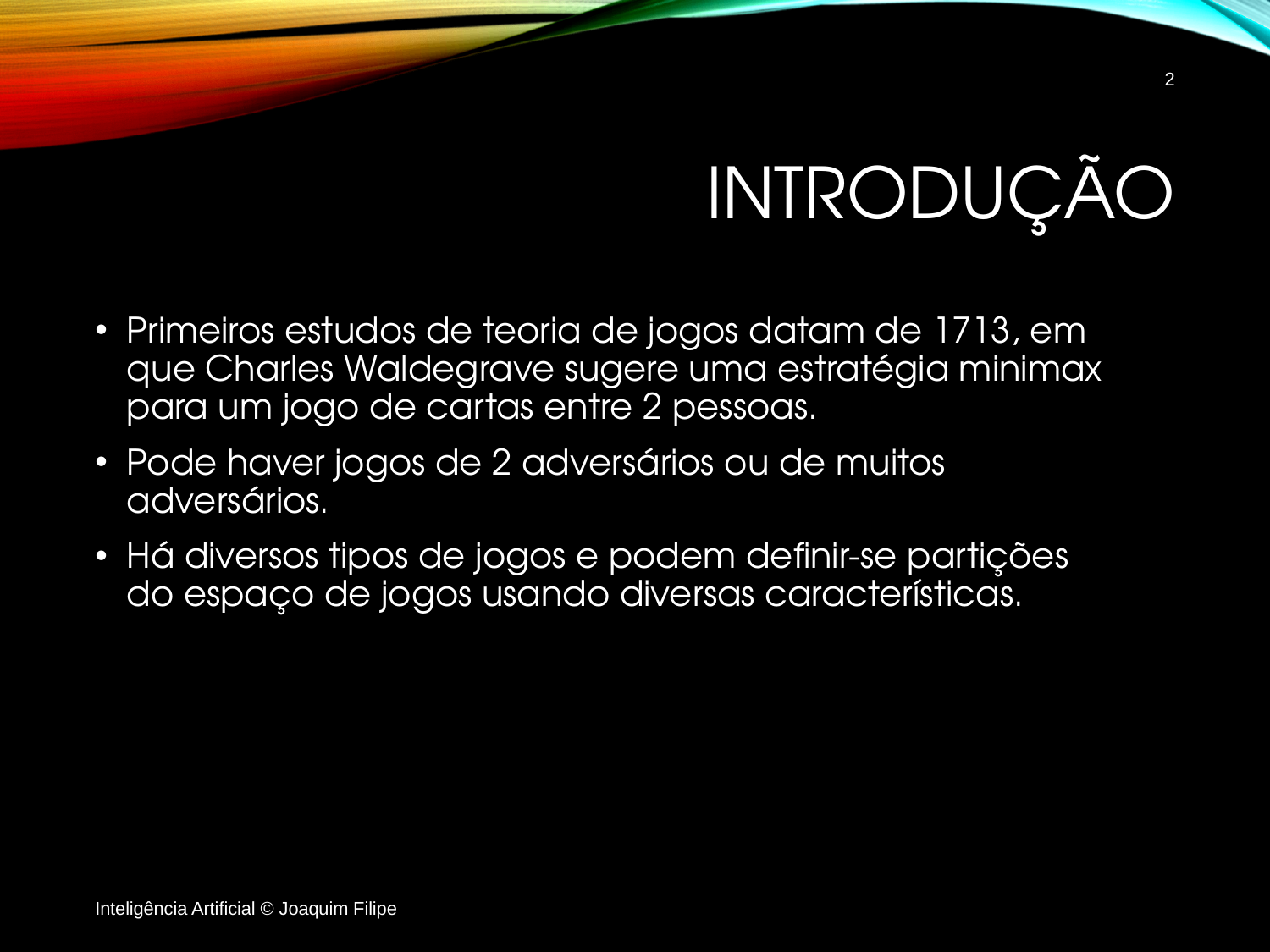

2
# Introdução
Primeiros estudos de teoria de jogos datam de 1713, em que Charles Waldegrave sugere uma estratégia minimax para um jogo de cartas entre 2 pessoas.
Pode haver jogos de 2 adversários ou de muitos adversários.
Há diversos tipos de jogos e podem definir-se partições do espaço de jogos usando diversas características.

Inteligência Artificial © Joaquim Filipe